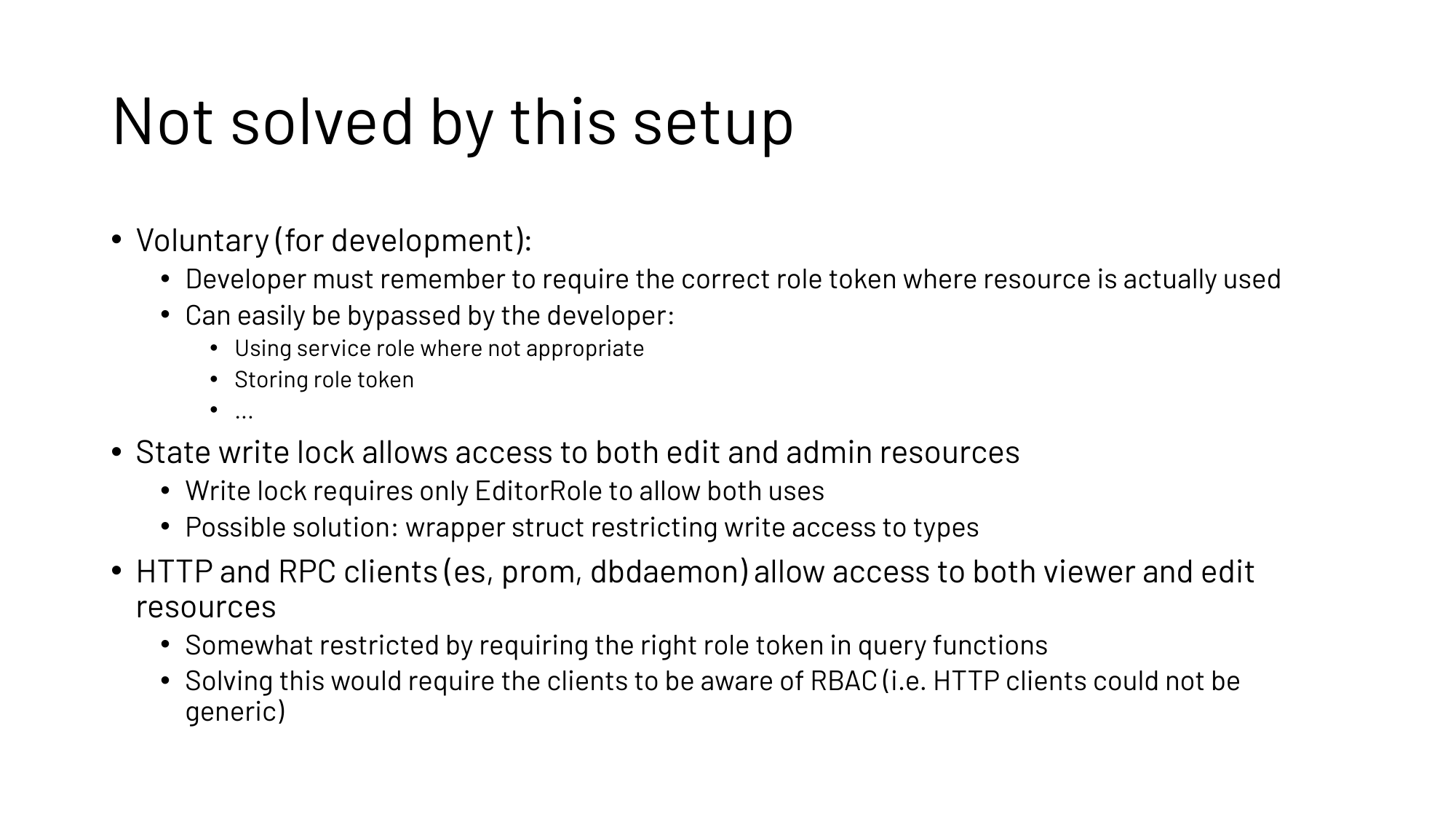

# Not solved by this setup
Voluntary (for development):
Developer must remember to require the correct role token where resource is actually used
Can easily be bypassed by the developer:
Using service role where not appropriate
Storing role token
...
State write lock allows access to both edit and admin resources
Write lock requires only EditorRole to allow both uses
Possible solution: wrapper struct restricting write access to types
HTTP and RPC clients (es, prom, dbdaemon) allow access to both viewer and edit resources
Somewhat restricted by requiring the right role token in query functions
Solving this would require the clients to be aware of RBAC (i.e. HTTP clients could not be generic)